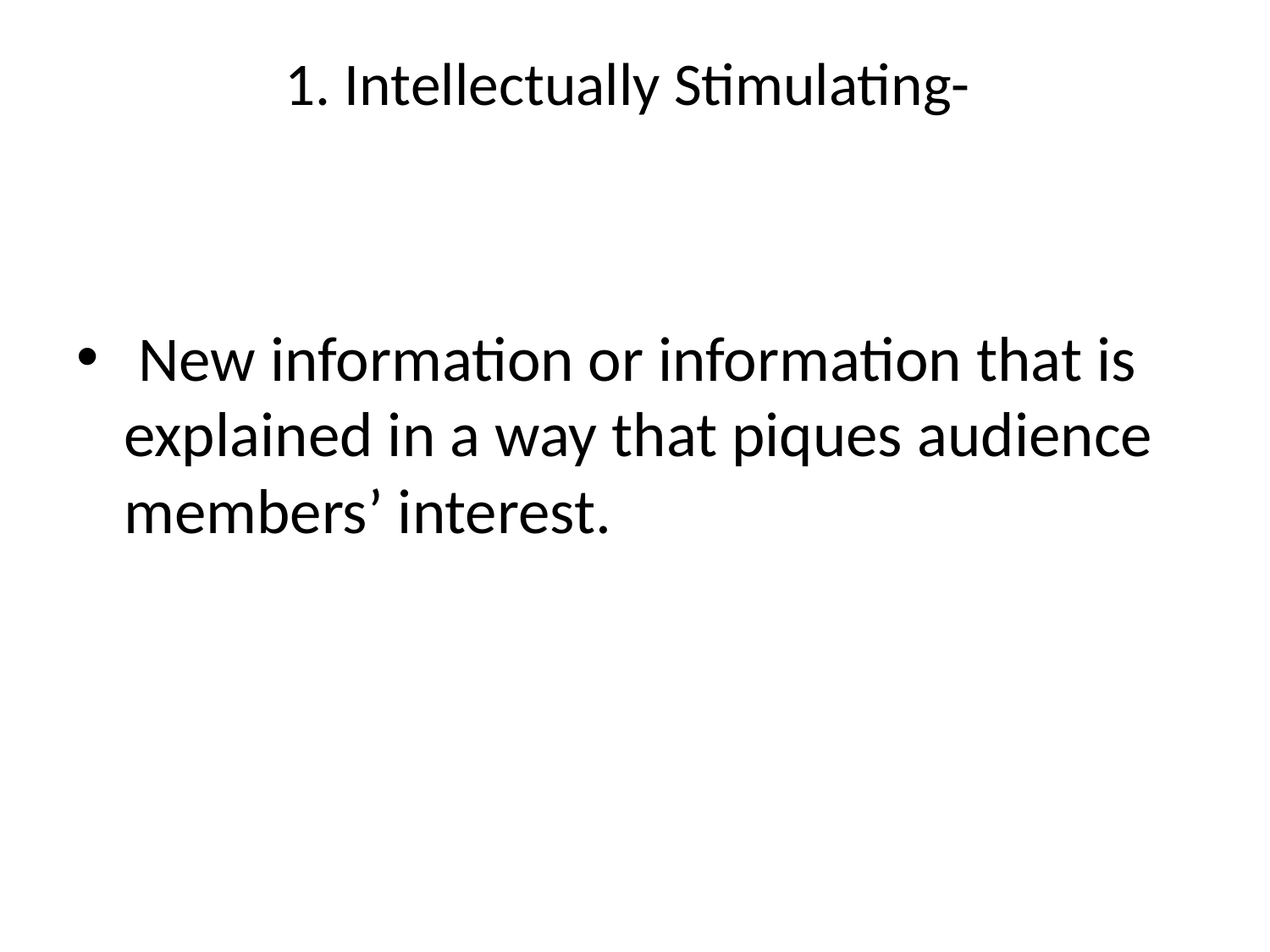

# 1. Intellectually Stimulating-

 New information or information that is explained in a way that piques audience members’ interest.